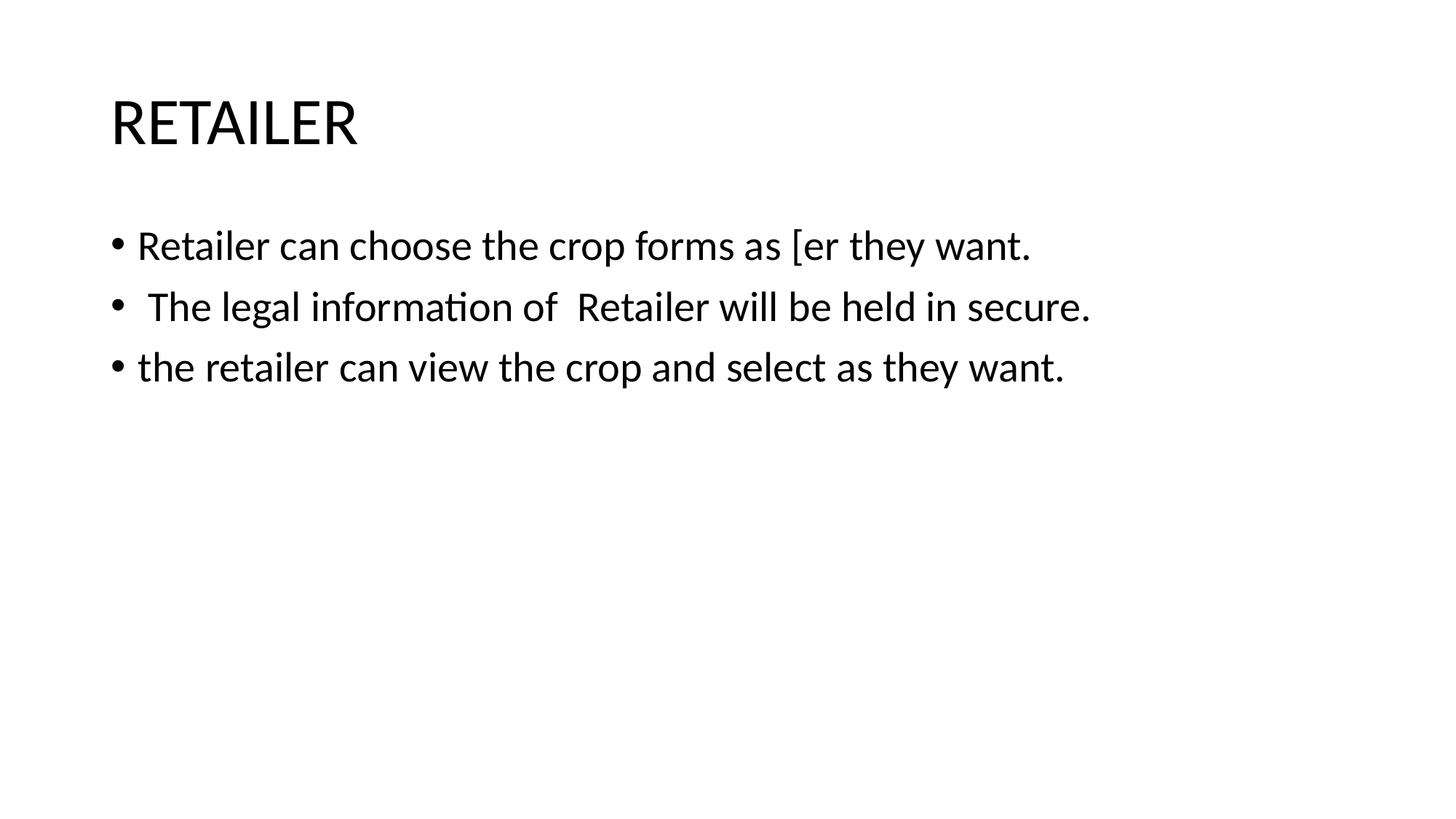

# RETAILER
Retailer can choose the crop forms as [er they want.
 The legal information of  Retailer will be held in secure.
the retailer can view the crop and select as they want.